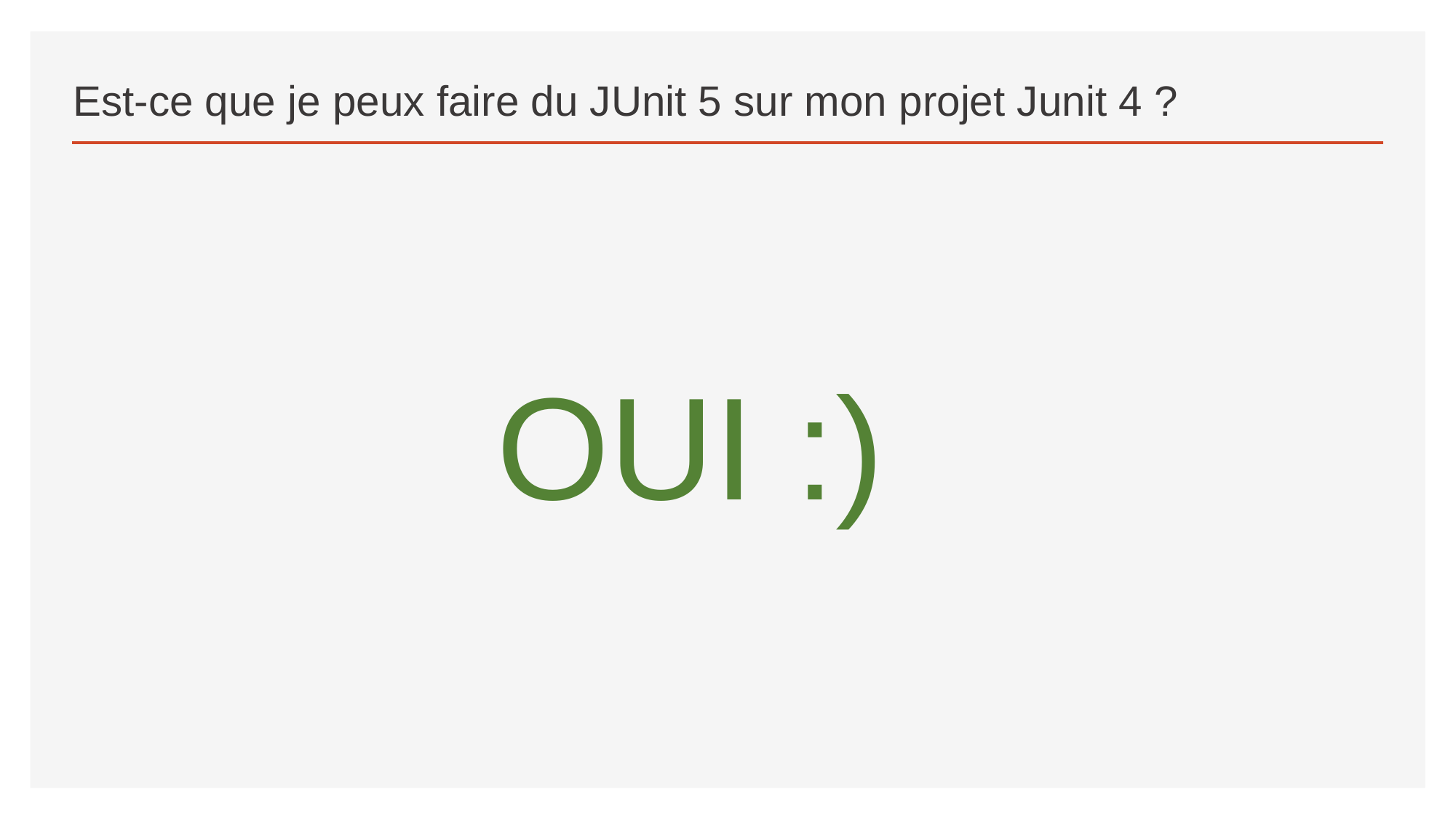

# Est-ce que je peux faire du JUnit 5 sur mon projet Junit 4 ?
OUI :)